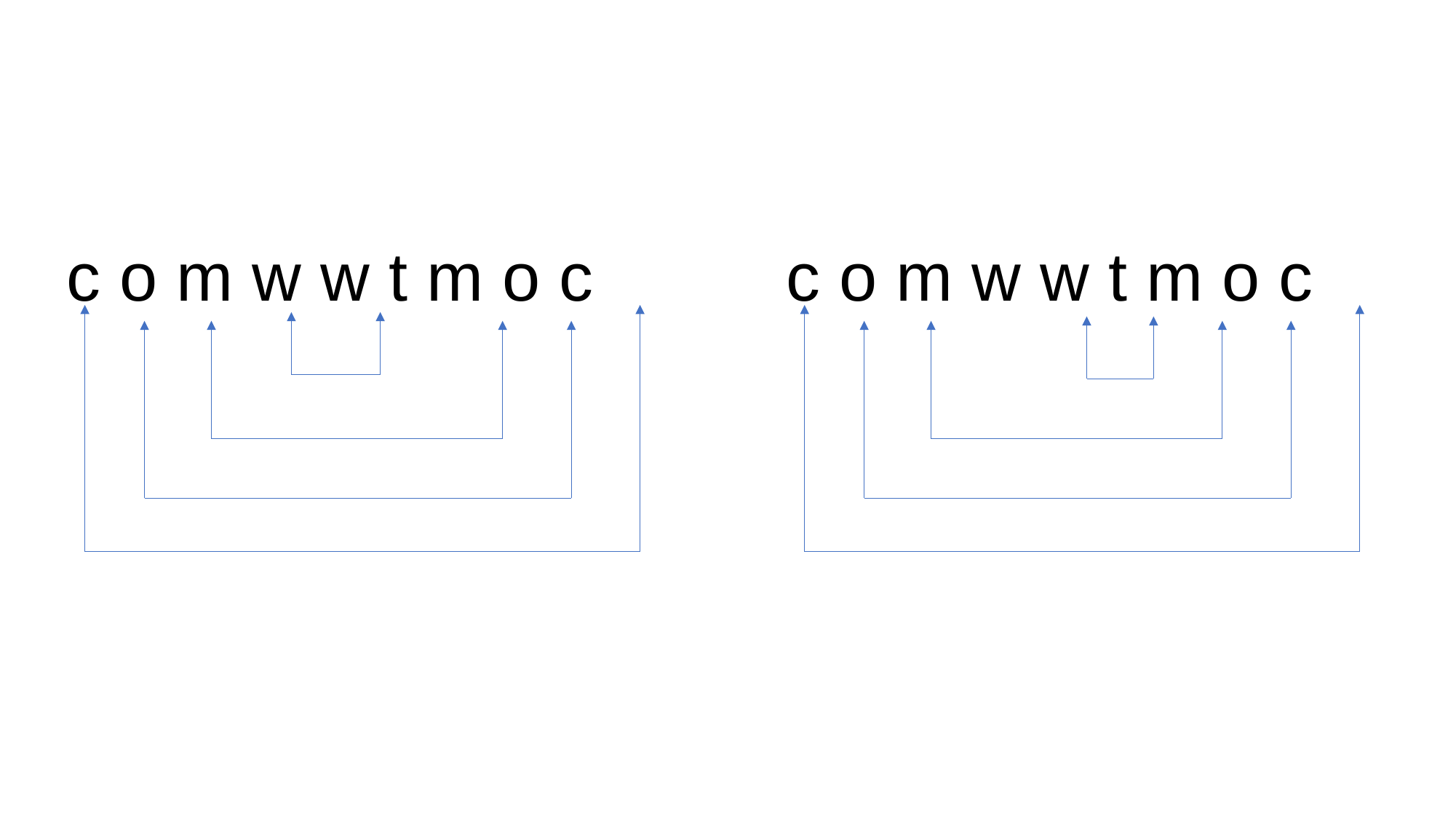

c o m w w t m o c
c o m w w t m o c